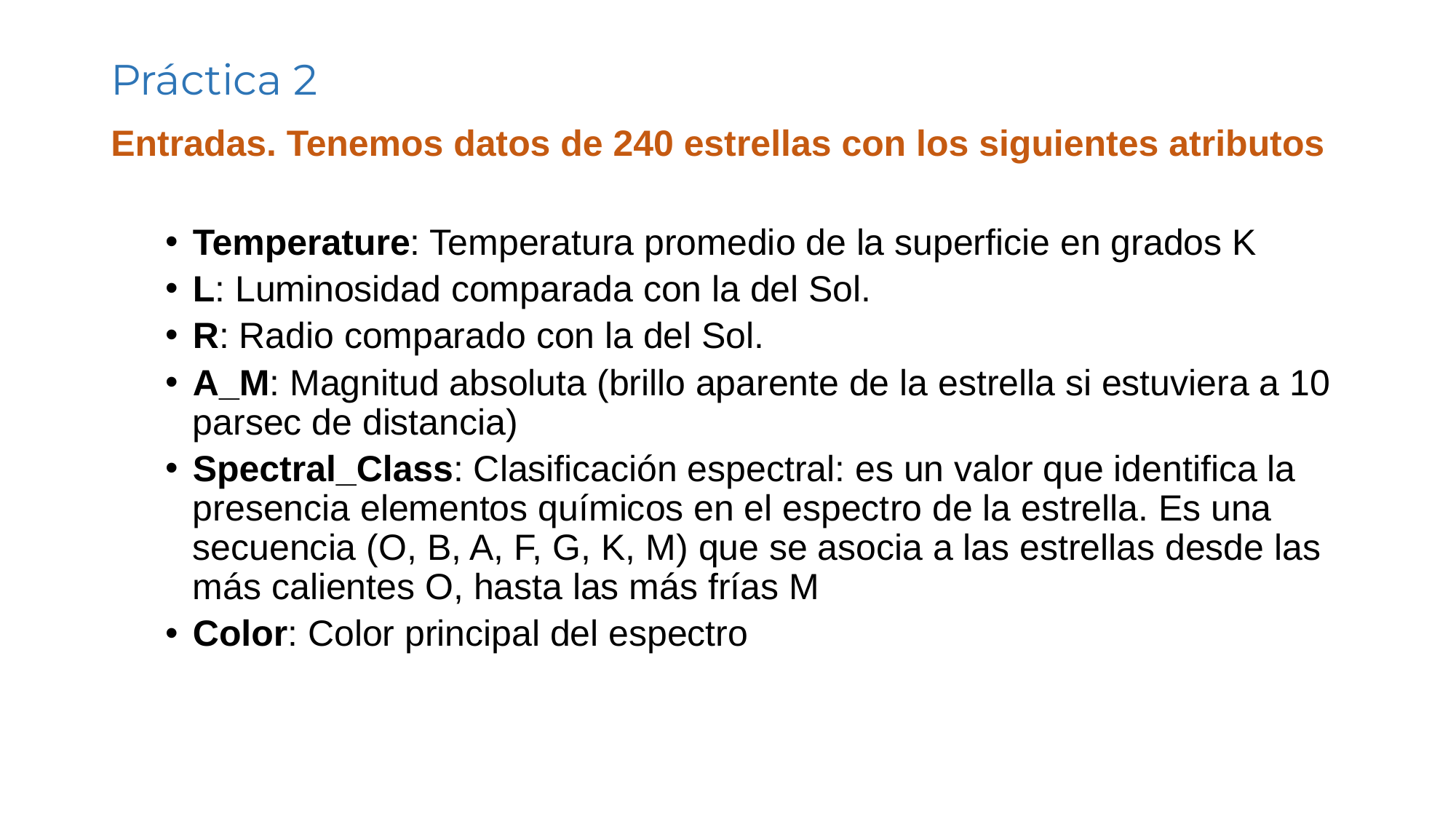

# Práctica 2
Entradas. Tenemos datos de 240 estrellas con los siguientes atributos
Temperature: Temperatura promedio de la superficie en grados K
L: Luminosidad comparada con la del Sol.
R: Radio comparado con la del Sol.
A_M: Magnitud absoluta (brillo aparente de la estrella si estuviera a 10 parsec de distancia)
Spectral_Class: Clasificación espectral: es un valor que identifica la presencia elementos químicos en el espectro de la estrella. Es una secuencia (O, B, A, F, G, K, M) que se asocia a las estrellas desde las más calientes O, hasta las más frías M
Color: Color principal del espectro